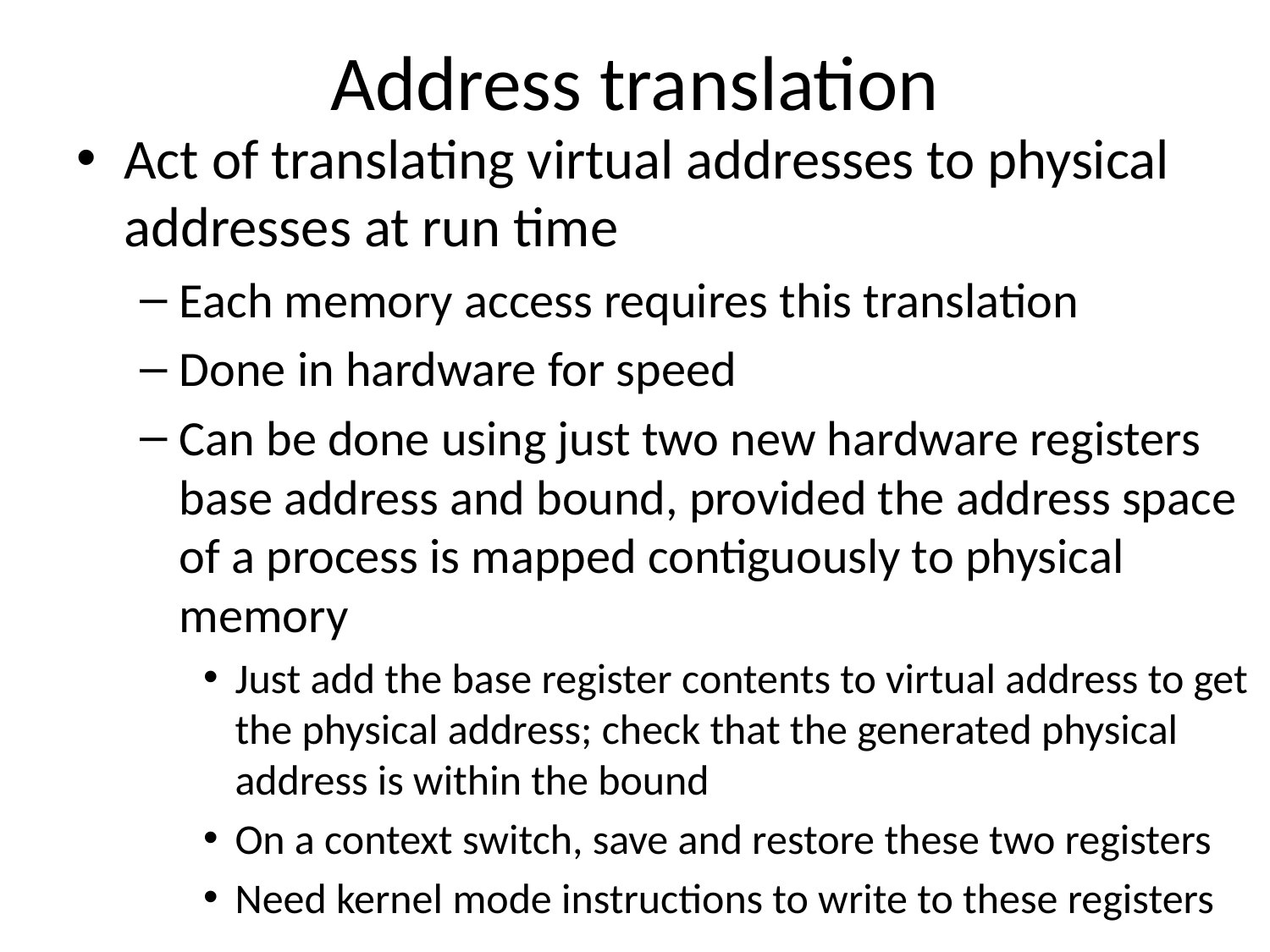

# Address translation
Act of translating virtual addresses to physical addresses at run time
Each memory access requires this translation
Done in hardware for speed
Can be done using just two new hardware registers base address and bound, provided the address space of a process is mapped contiguously to physical memory
Just add the base register contents to virtual address to get the physical address; check that the generated physical address is within the bound
On a context switch, save and restore these two registers
Need kernel mode instructions to write to these registers